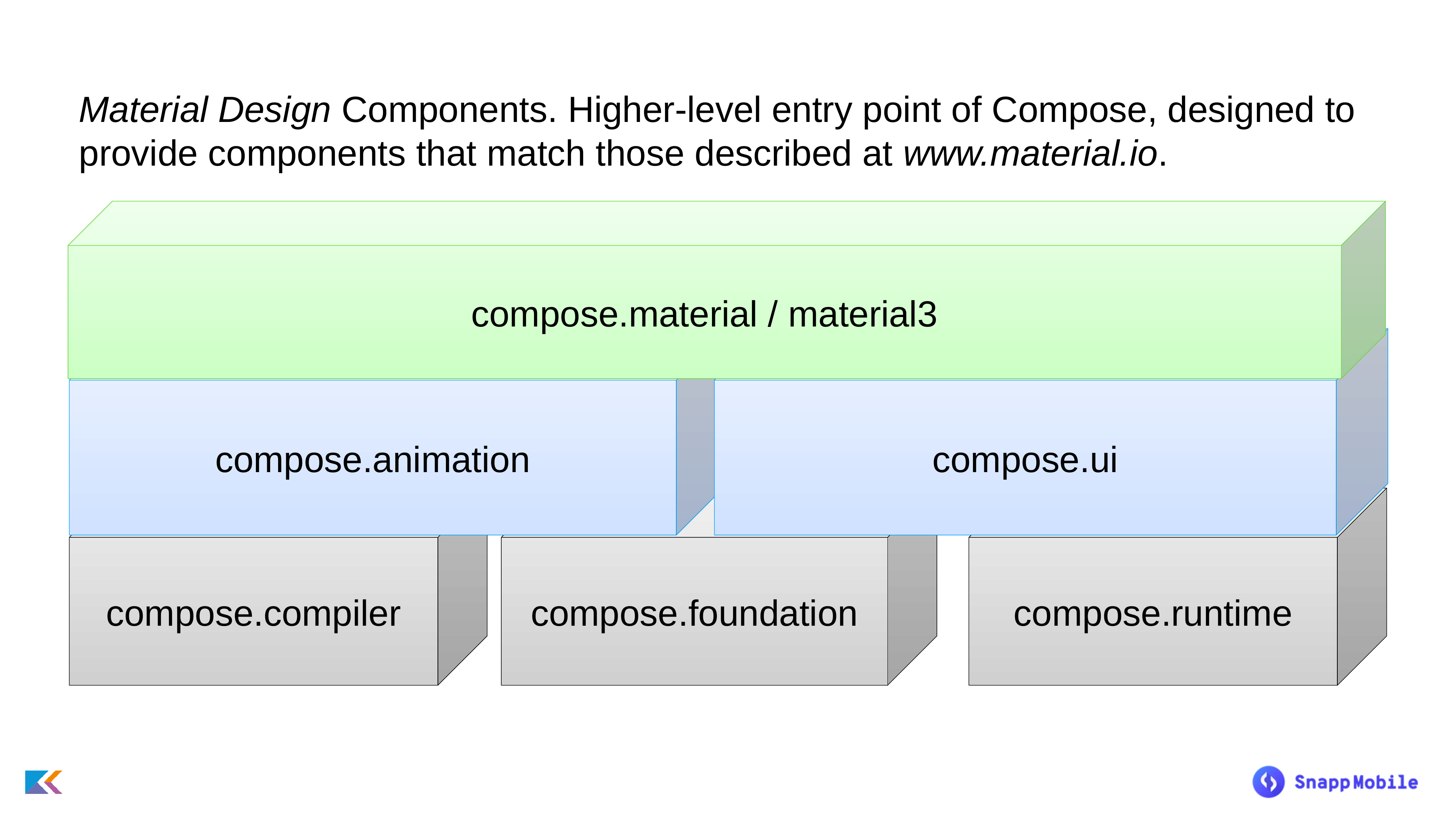

Material Design Components. Higher-level entry point of Compose, designed to provide components that match those described at www.material.io.
compose.material / material3
compose.animation
compose.ui
compose.runtime
compose.foundation
compose.compiler